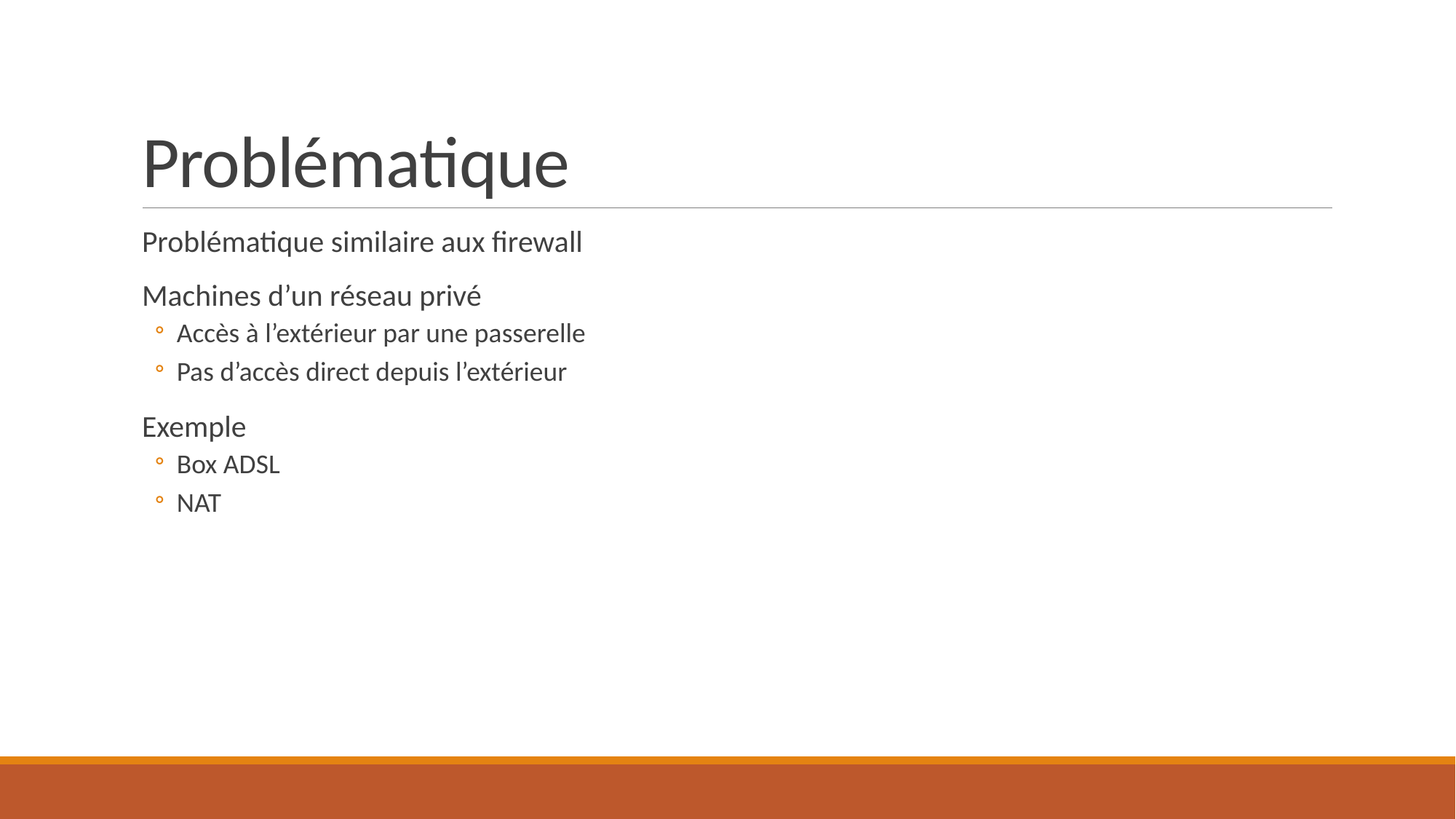

# Problématique
Problématique similaire aux firewall
Machines d’un réseau privé
Accès à l’extérieur par une passerelle
Pas d’accès direct depuis l’extérieur
Exemple
Box ADSL
NAT